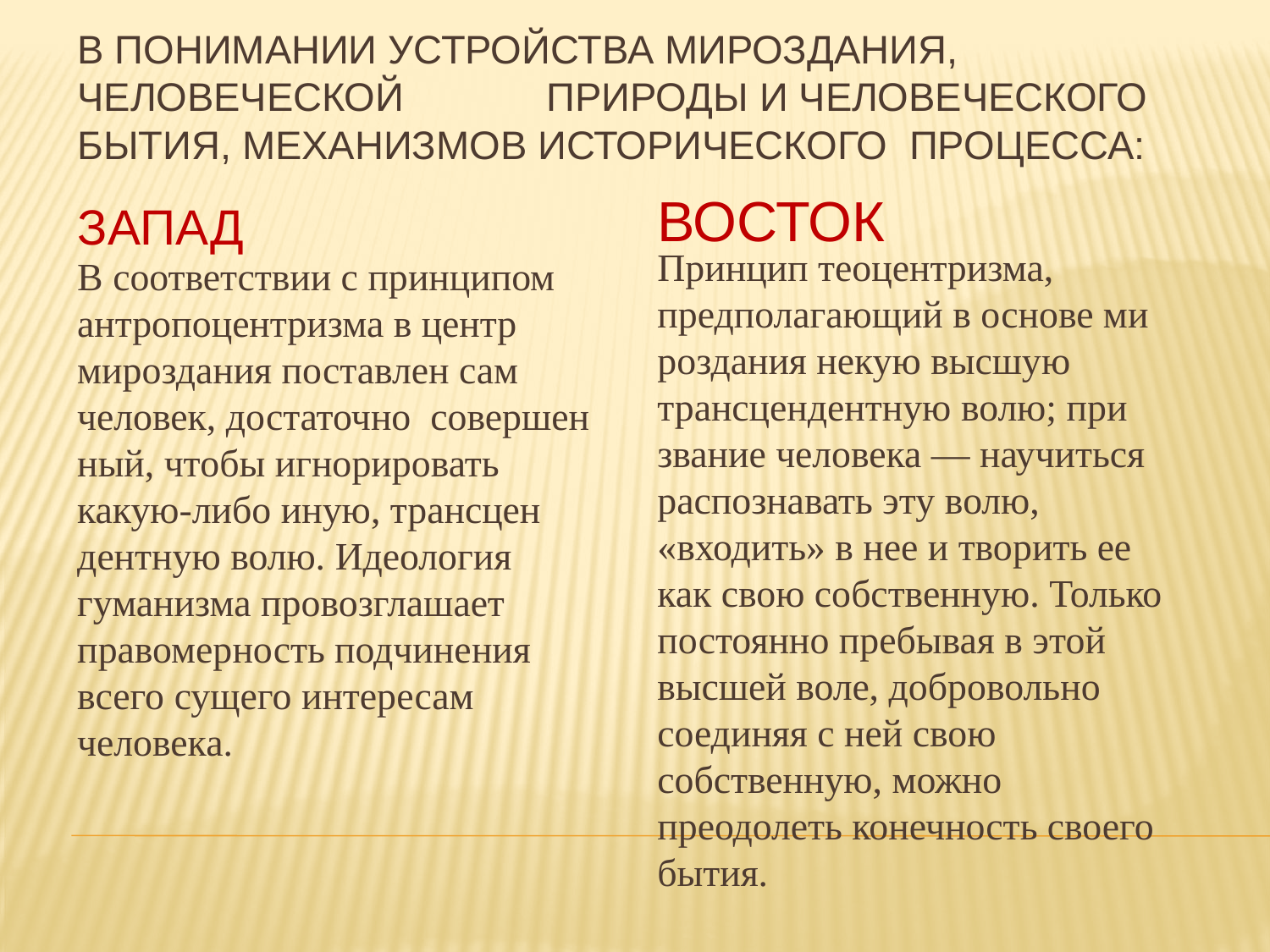

# В понимании устройства мироздания, человеческой             приро­ды и человеческого бытия, механизмов исторического  про­цесса:
Восток
Запад
Принцип теоцентризма, предполагающий в основе ми­роздания некую высшую трансцендентную волю; при­звание человека — научиться распознавать эту волю, «входить» в нее и творить ее как свою собственную. Только постоянно пребывая в этой высшей воле, доброволь­но соединяя с ней свою собственную, можно преодолеть ко­нечность своего бытия.
В соответствии с принципом антропоцентризма в центр мироздания поставлен сам человек, достаточно  совершен­ный, чтобы игнорировать какую-либо иную, трансцен­дентную волю. Идеология гуманизма провозглашает правомерность подчине­ния всего сущего интересам человека.